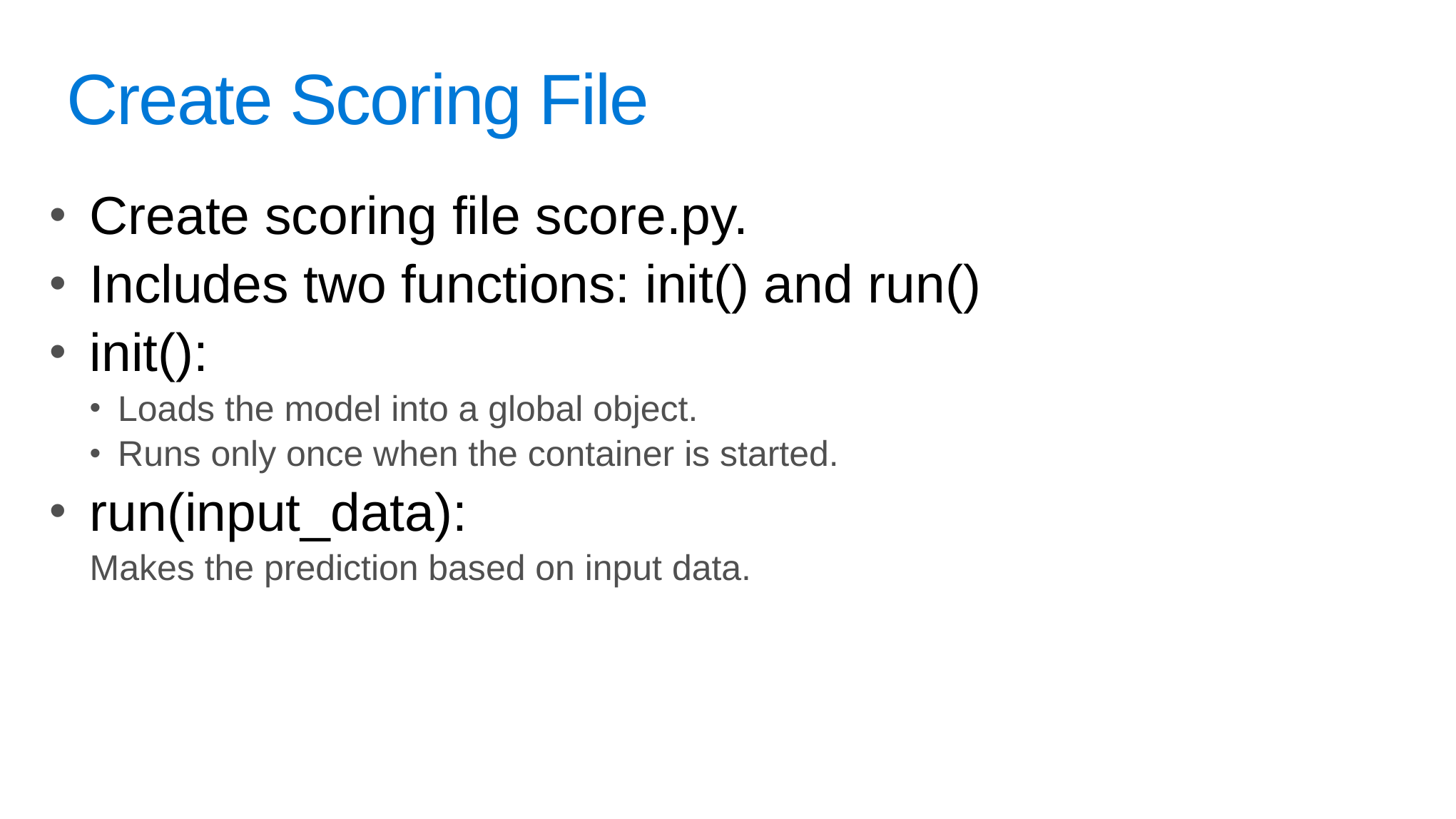

# Science?
Create Scoring File
Create scoring file score.py.
Includes two functions: init() and run()
init():
Loads the model into a global object.
Runs only once when the container is started.
run(input_data):
Makes the prediction based on input data.